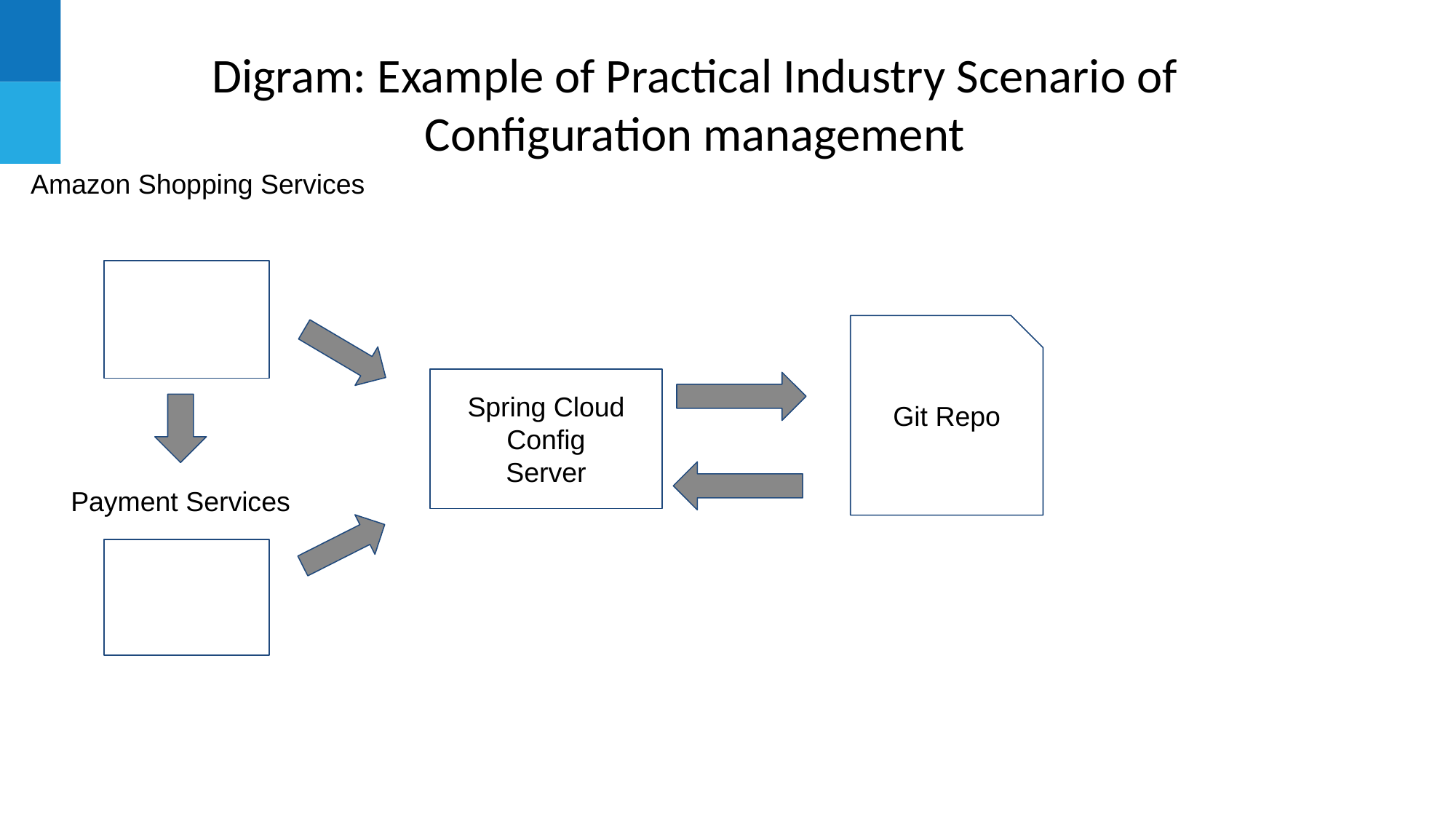

Digram: Example of Practical Industry Scenario of Configuration management

Amazon Shopping Services

Spring Cloud Config
Server
Git Repo

Payment Services